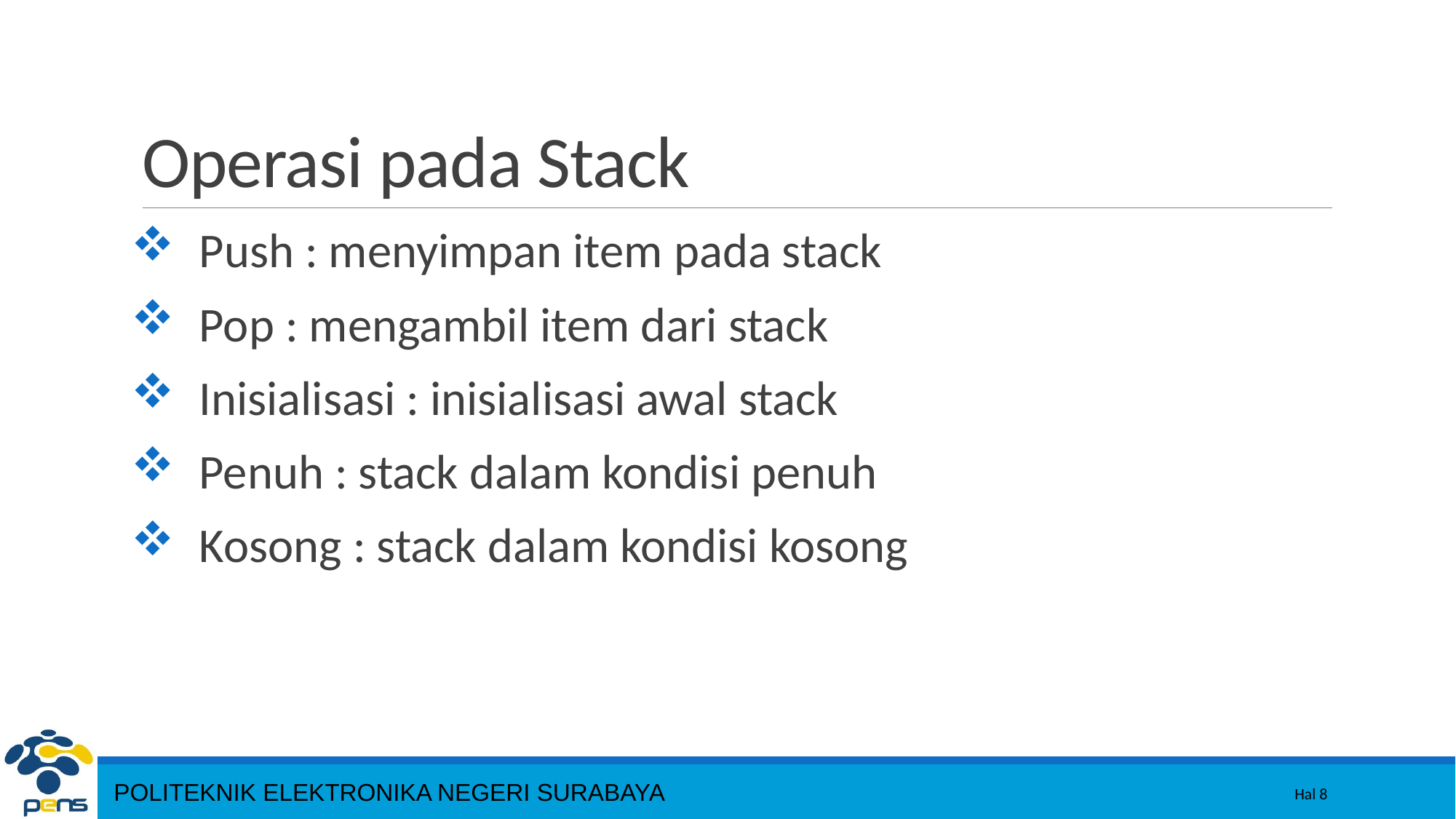

8
# Operasi pada Stack
Push : menyimpan item pada stack
Pop : mengambil item dari stack
Inisialisasi : inisialisasi awal stack
Penuh : stack dalam kondisi penuh
Kosong : stack dalam kondisi kosong